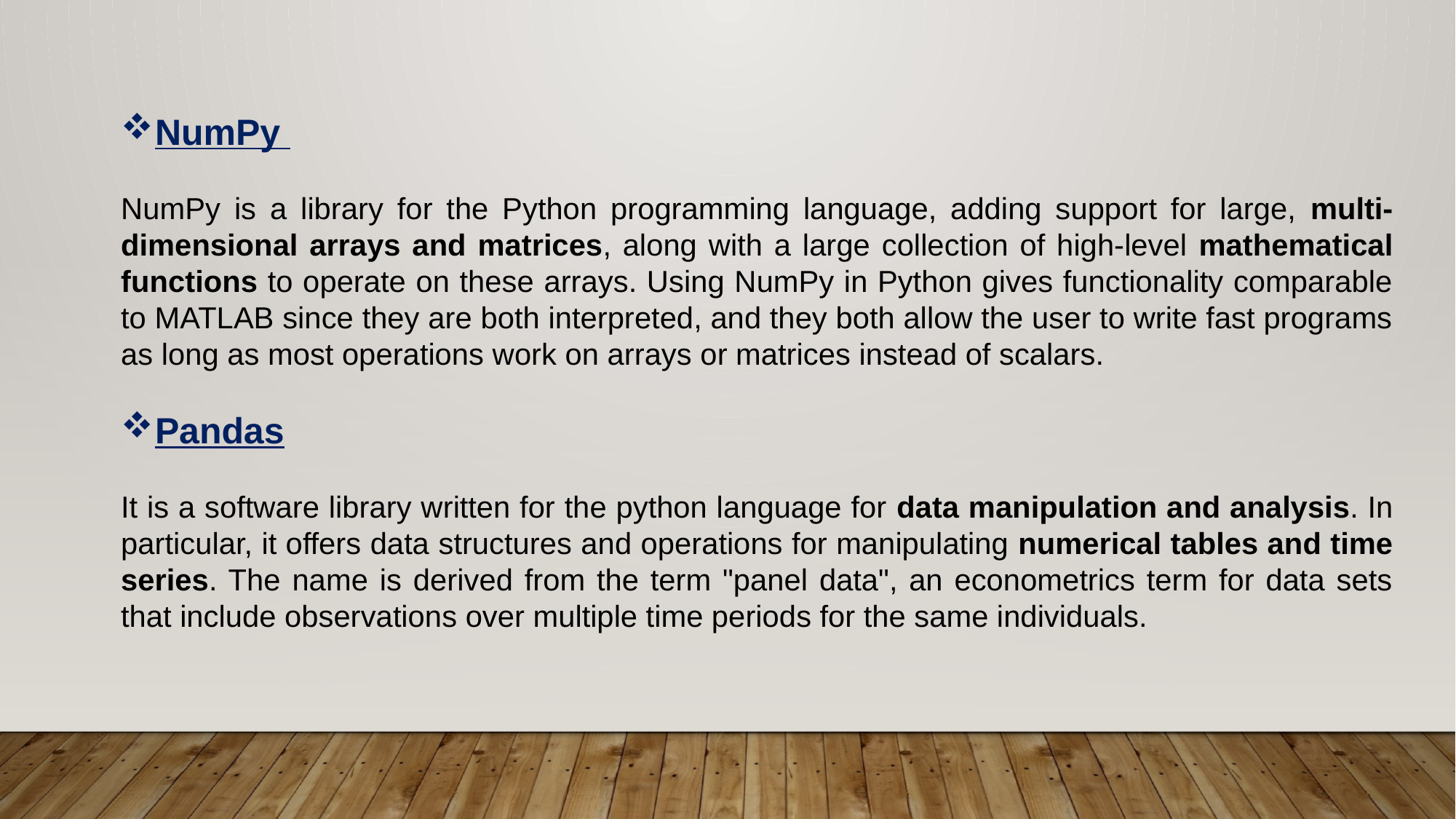

NumPy

NumPy is a library for the Python programming language, adding support for large, multi-dimensional arrays and matrices, along with a large collection of high-level mathematical functions to operate on these arrays. Using NumPy in Python gives functionality comparable to MATLAB since they are both interpreted, and they both allow the user to write fast programs as long as most operations work on arrays or matrices instead of scalars.

Pandas

It is a software library written for the python language for data manipulation and analysis. In particular, it offers data structures and operations for manipulating numerical tables and time series. The name is derived from the term "panel data", an econometrics term for data sets that include observations over multiple time periods for the same individuals.